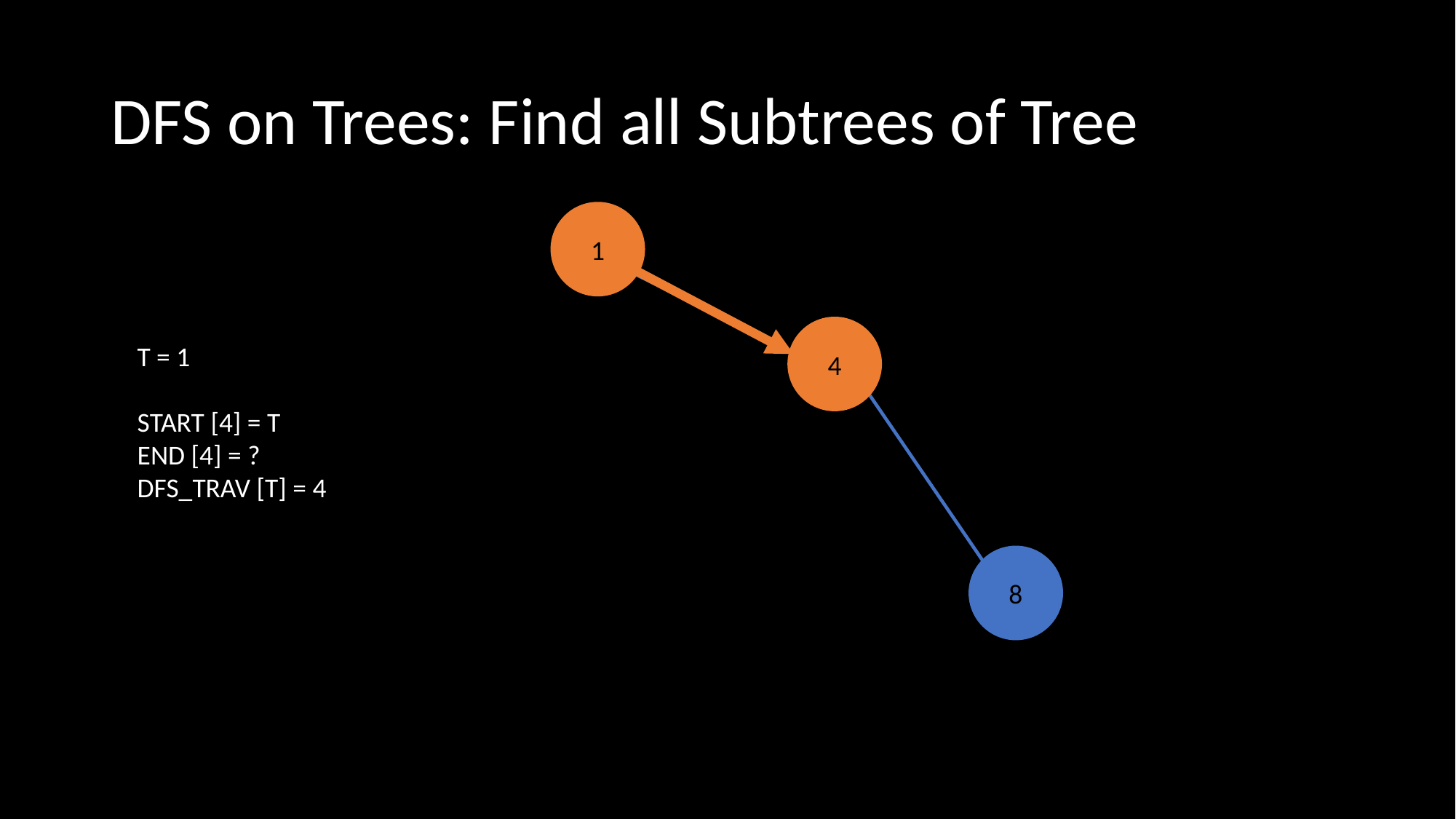

# DFS on Trees: Find all Subtrees of Tree
1
4
8
T = 1

START [4] = T
END [4] = ?
DFS_TRAV [T] = 4